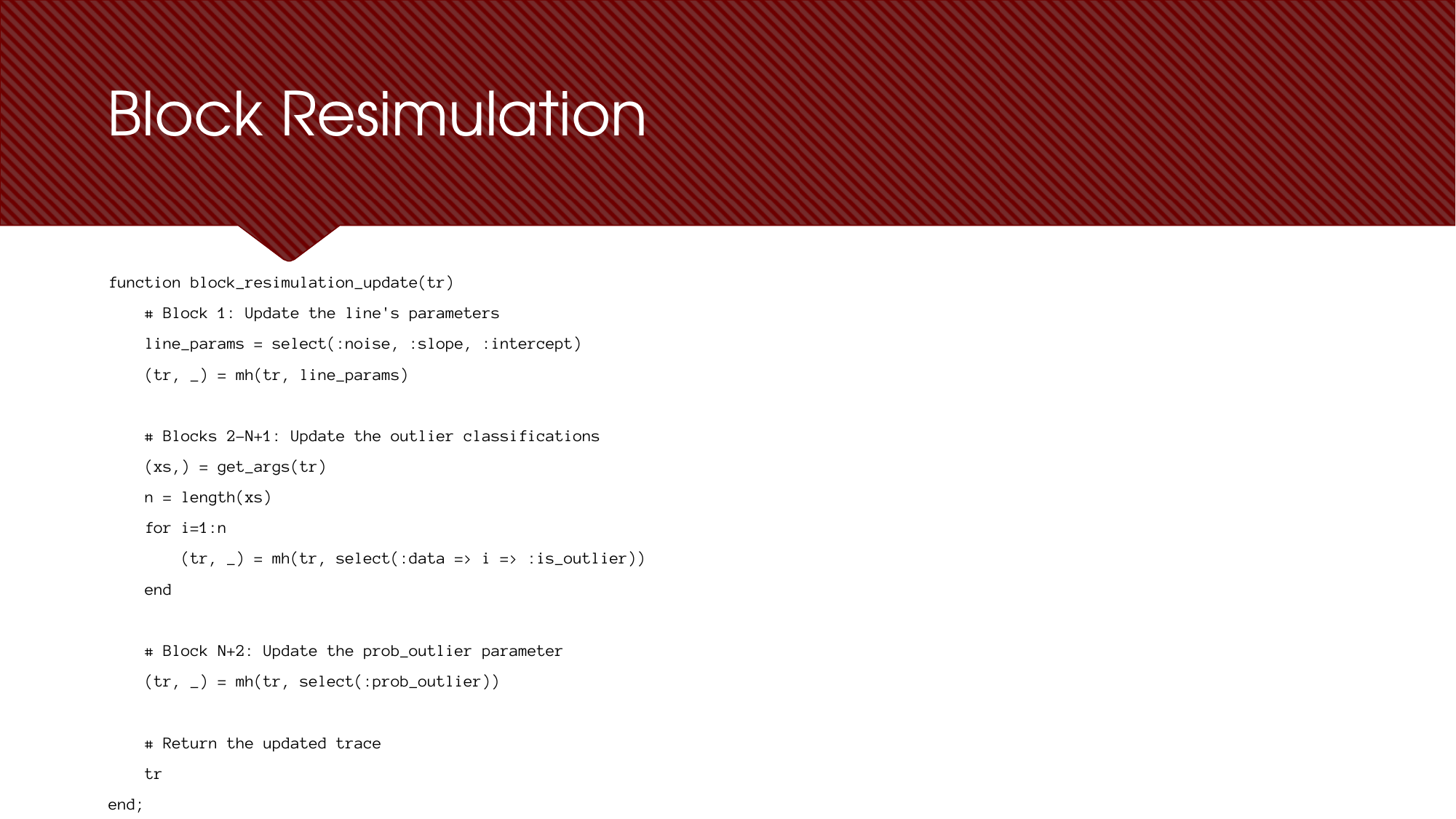

# Block Resimulation
function block_resimulation_update(tr)
    # Block 1: Update the line's parameters
    line_params = select(:noise, :slope, :intercept)
    (tr, _) = mh(tr, line_params)

    # Blocks 2-N+1: Update the outlier classifications
    (xs,) = get_args(tr)
    n = length(xs)
    for i=1:n
        (tr, _) = mh(tr, select(:data => i => :is_outlier))
    end

    # Block N+2: Update the prob_outlier parameter
    (tr, _) = mh(tr, select(:prob_outlier))

    # Return the updated trace
    tr
end;